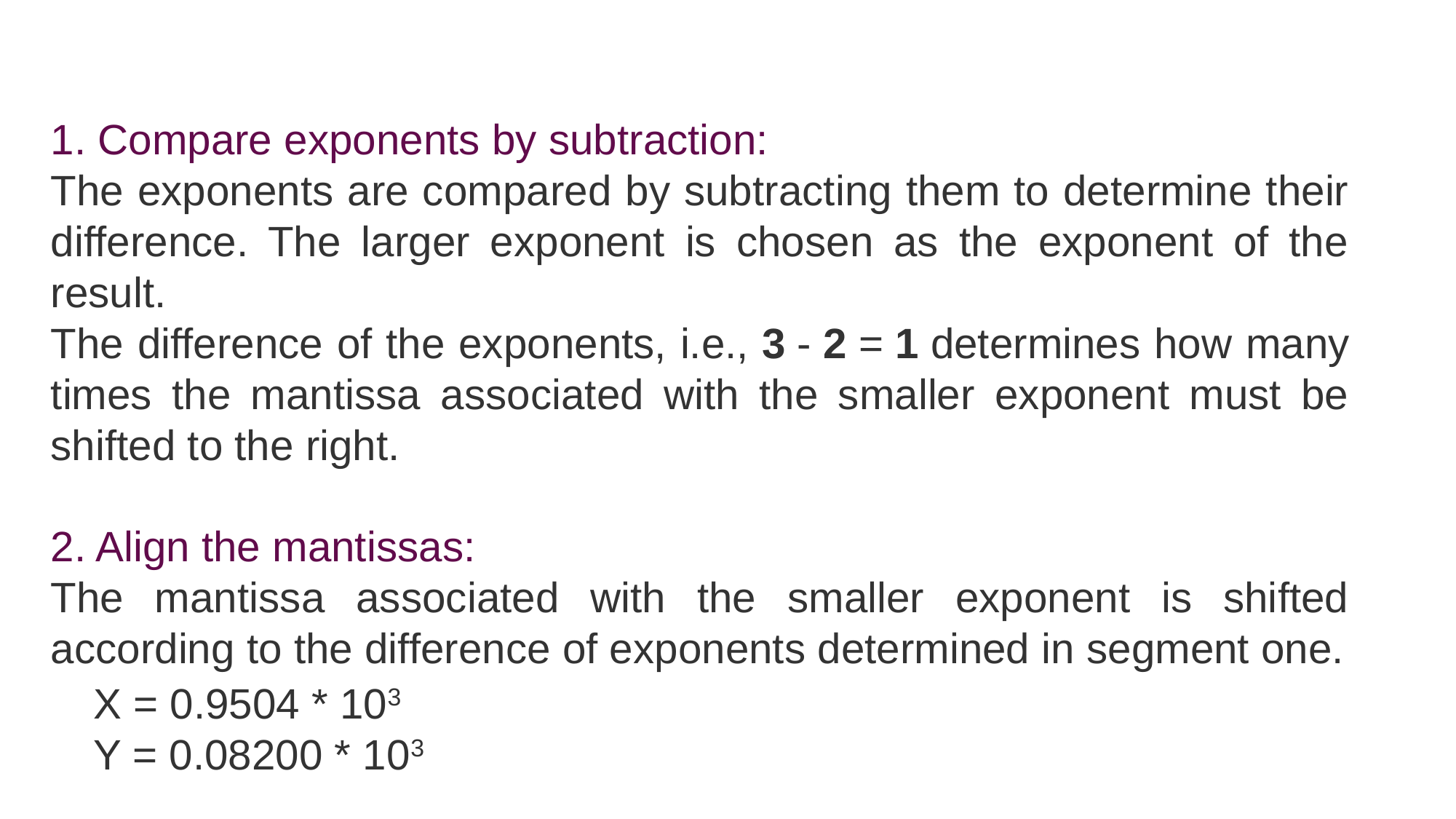

1. Compare exponents by subtraction:
The exponents are compared by subtracting them to determine their difference. The larger exponent is chosen as the exponent of the result.
The difference of the exponents, i.e., 3 - 2 = 1 determines how many times the mantissa associated with the smaller exponent must be shifted to the right.

2. Align the mantissas:
The mantissa associated with the smaller exponent is shifted according to the difference of exponents determined in segment one.
X = 0.9504 * 103
Y = 0.08200 * 103